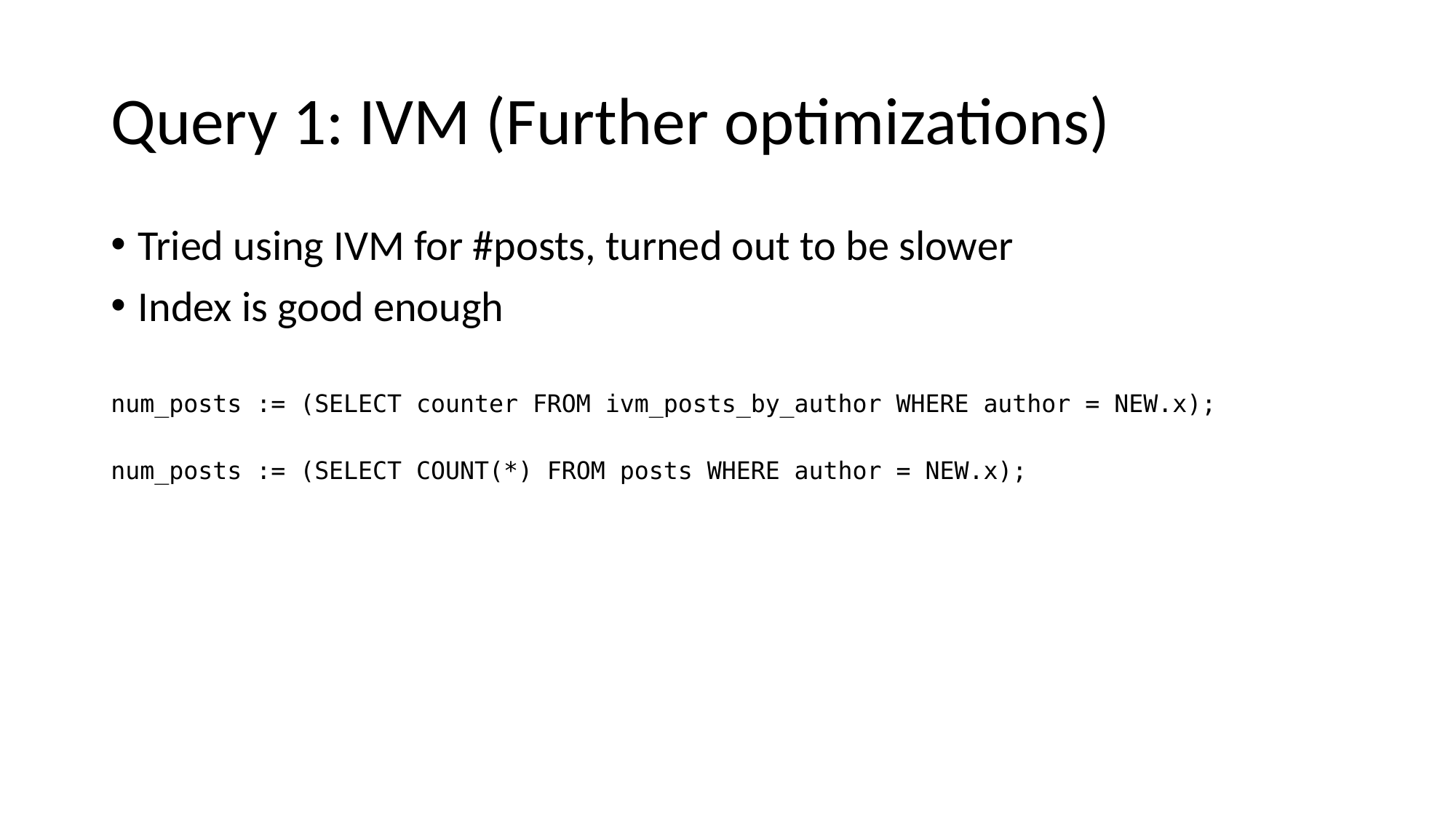

# Query 1: IVM (Further optimizations)
Tried using IVM for #posts, turned out to be slower
Index is good enough
num_posts := (SELECT counter FROM ivm_posts_by_author WHERE author = NEW.x);
num_posts := (SELECT COUNT(*) FROM posts WHERE author = NEW.x);